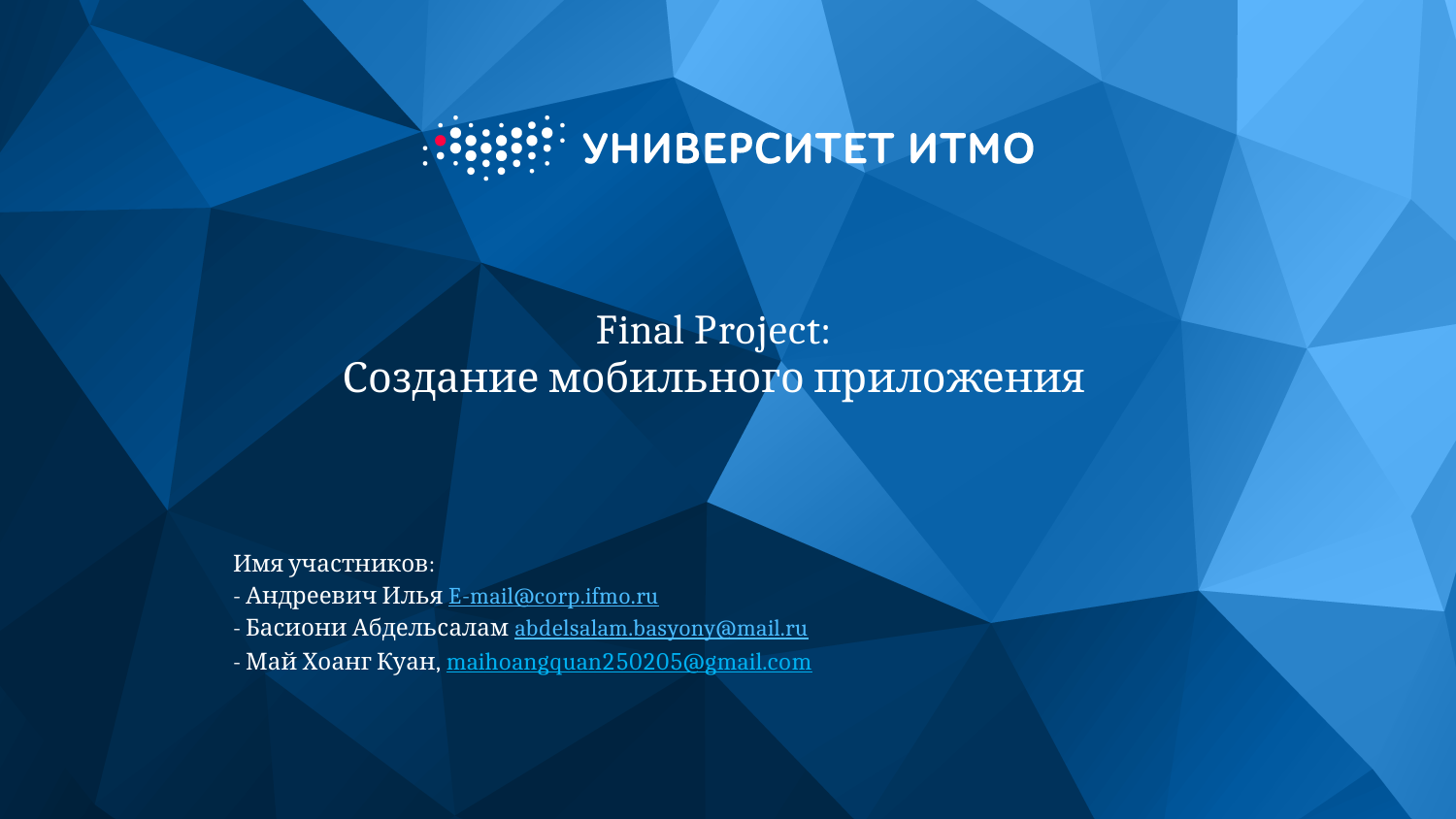

# Final Project: Создание мобильного приложения
Имя участников:
- Андреевич Илья E-mail@corp.ifmo.ru
- Басиони Абдельсалам abdelsalam.basyony@mail.ru
- Май Хоанг Куан, maihoangquan250205@gmail.com